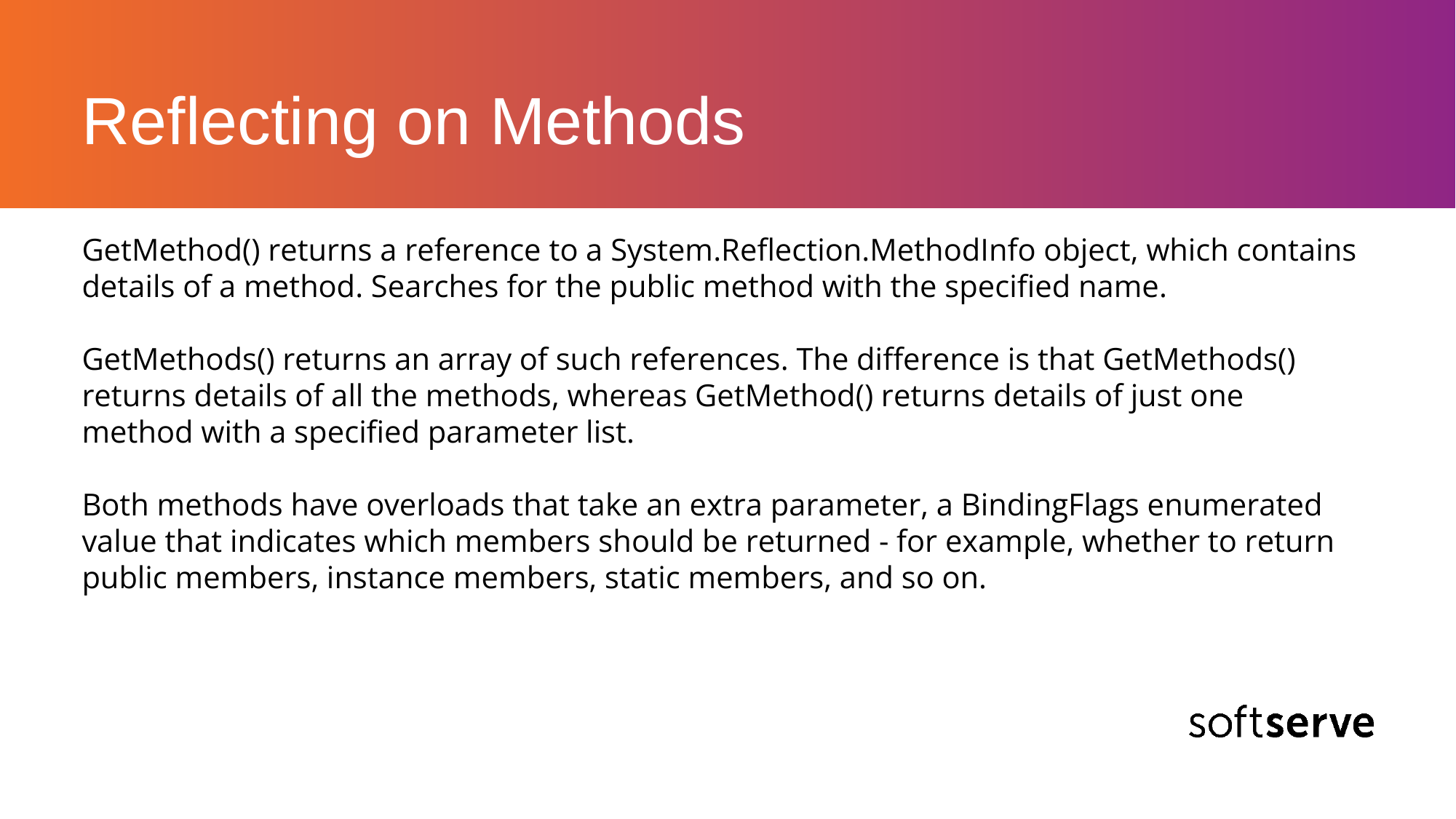

# Reflecting on Methods
GetMethod() returns a reference to a System.Reflection.MethodInfo object, which contains details of a method. Searches for the public method with the specified name.
GetMethods() returns an array of such references. The difference is that GetMethods() returns details of all the methods, whereas GetMethod() returns details of just one method with a specified parameter list.
Both methods have overloads that take an extra parameter, a BindingFlags enumerated value that indicates which members should be returned - for example, whether to return public members, instance members, static members, and so on.